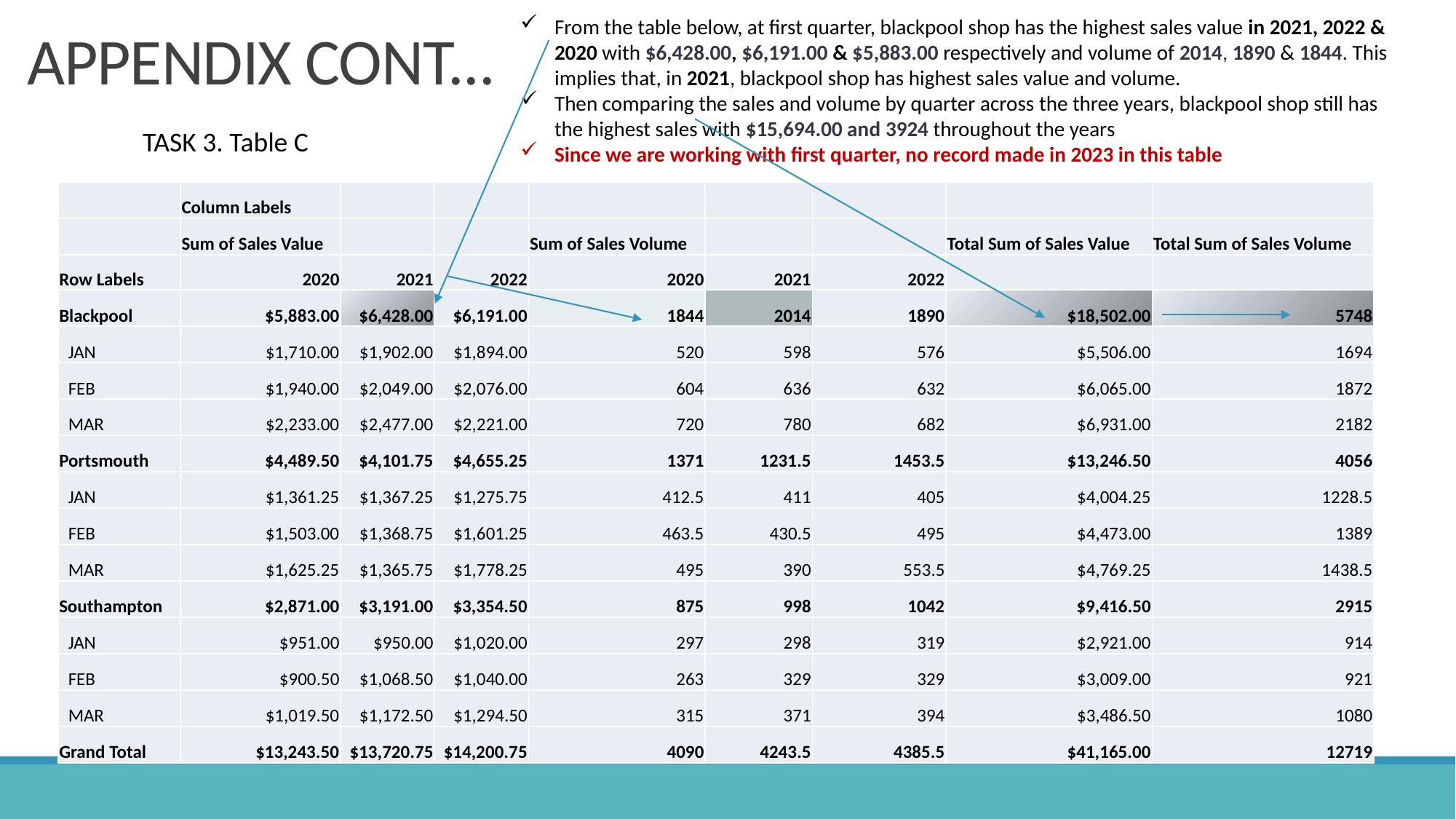

From the table below, at first quarter, blackpool shop has the highest sales value in 2021, 2022 & 2020 with $6,428.00, $6,191.00 & $5,883.00 respectively and volume of 2014, 1890 & 1844. This implies that, in 2021, blackpool shop has highest sales value and volume.
Then comparing the sales and volume by quarter across the three years, blackpool shop still has the highest sales with $15,694.00 and 3924 throughout the years
Since we are working with first quarter, no record made in 2023 in this table

# APPENDIX CONT...
TASK 3. Table C
|  | Column Labels |  |  |  |  |  |  |  |
| --- | --- | --- | --- | --- | --- | --- | --- | --- |
|  | Sum of Sales Value |  |  | Sum of Sales Volume |  |  | Total Sum of Sales Value | Total Sum of Sales Volume |
| Row Labels | 2020 | 2021 | 2022 | 2020 | 2021 | 2022 |  |  |
| Blackpool | $5,883.00 | $6,428.00 | $6,191.00 | 1844 | 2014 | 1890 | $18,502.00 | 5748 |
| JAN | $1,710.00 | $1,902.00 | $1,894.00 | 520 | 598 | 576 | $5,506.00 | 1694 |
| FEB | $1,940.00 | $2,049.00 | $2,076.00 | 604 | 636 | 632 | $6,065.00 | 1872 |
| MAR | $2,233.00 | $2,477.00 | $2,221.00 | 720 | 780 | 682 | $6,931.00 | 2182 |
| Portsmouth | $4,489.50 | $4,101.75 | $4,655.25 | 1371 | 1231.5 | 1453.5 | $13,246.50 | 4056 |
| JAN | $1,361.25 | $1,367.25 | $1,275.75 | 412.5 | 411 | 405 | $4,004.25 | 1228.5 |
| FEB | $1,503.00 | $1,368.75 | $1,601.25 | 463.5 | 430.5 | 495 | $4,473.00 | 1389 |
| MAR | $1,625.25 | $1,365.75 | $1,778.25 | 495 | 390 | 553.5 | $4,769.25 | 1438.5 |
| Southampton | $2,871.00 | $3,191.00 | $3,354.50 | 875 | 998 | 1042 | $9,416.50 | 2915 |
| JAN | $951.00 | $950.00 | $1,020.00 | 297 | 298 | 319 | $2,921.00 | 914 |
| FEB | $900.50 | $1,068.50 | $1,040.00 | 263 | 329 | 329 | $3,009.00 | 921 |
| MAR | $1,019.50 | $1,172.50 | $1,294.50 | 315 | 371 | 394 | $3,486.50 | 1080 |
| Grand Total | $13,243.50 | $13,720.75 | $14,200.75 | 4090 | 4243.5 | 4385.5 | $41,165.00 | 12719 |